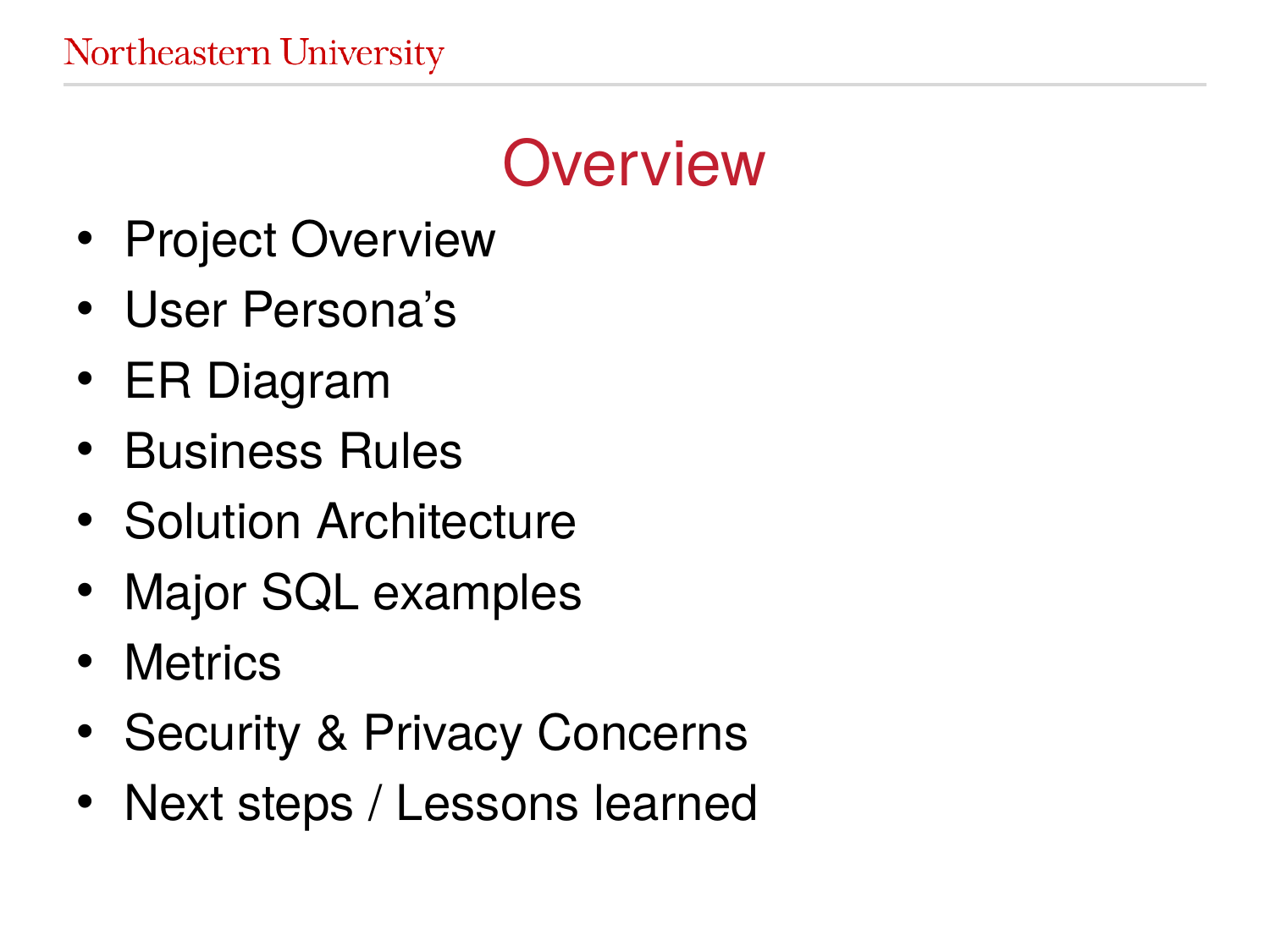

# Overview
Project Overview
User Persona’s
ER Diagram
Business Rules
Solution Architecture
Major SQL examples
Metrics
Security & Privacy Concerns
Next steps / Lessons learned